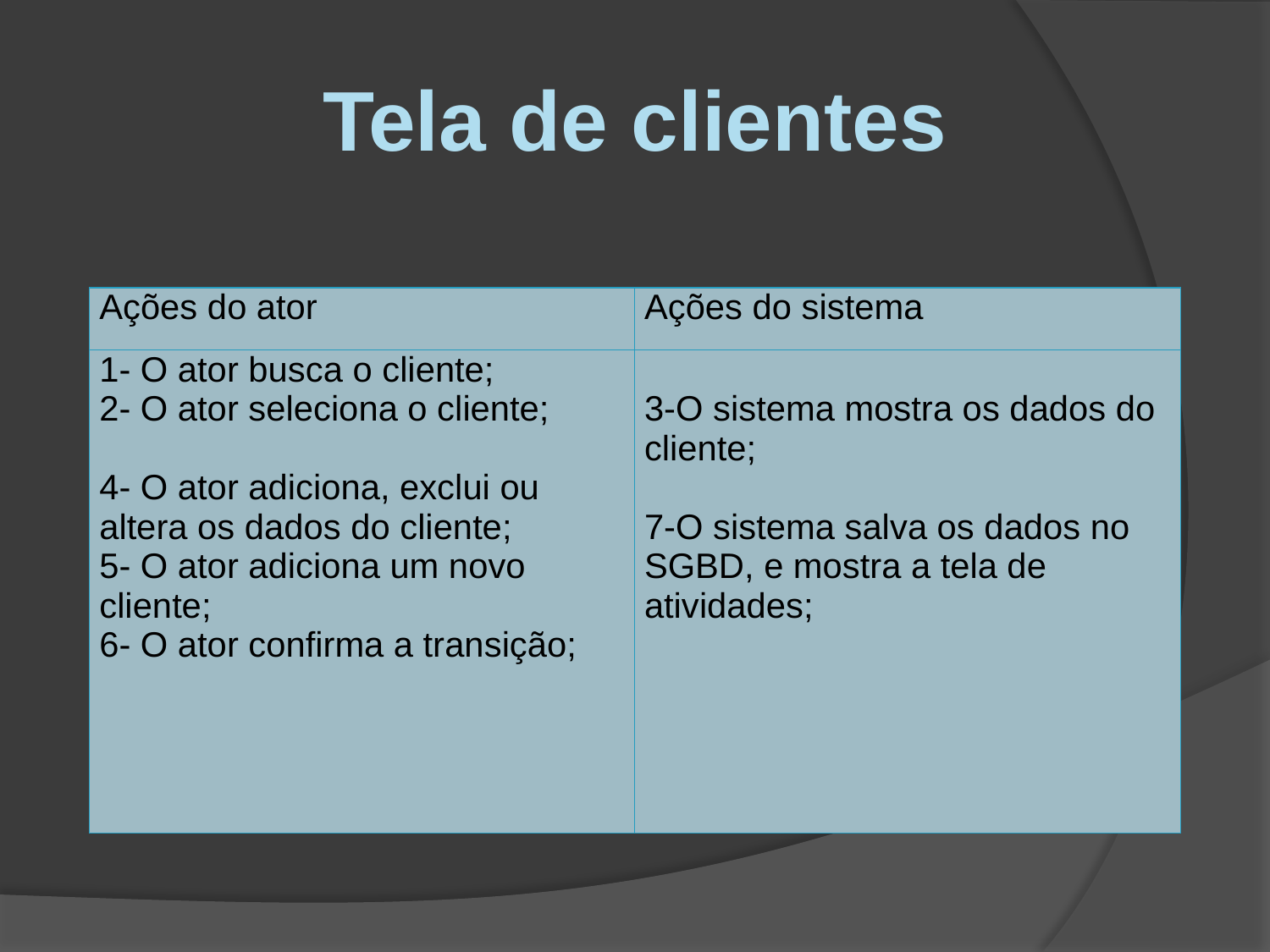

# Tela de clientes
| Ações do ator | Ações do sistema |
| --- | --- |
| 1- O ator busca o cliente; 2- O ator seleciona o cliente; 4- O ator adiciona, exclui ou altera os dados do cliente; 5- O ator adiciona um novo cliente; 6- O ator confirma a transição; | 3-O sistema mostra os dados do cliente; 7-O sistema salva os dados no SGBD, e mostra a tela de atividades; |